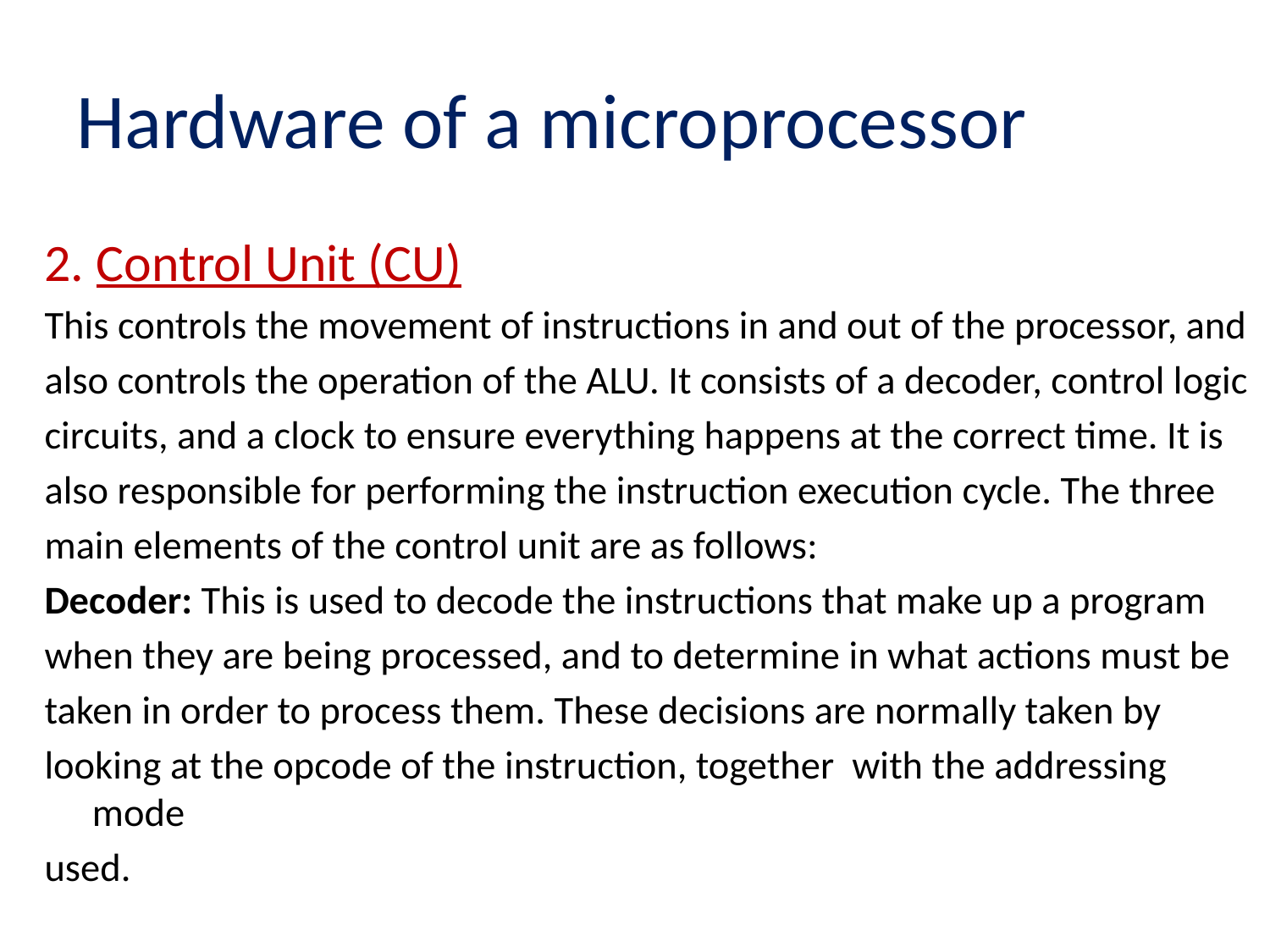

# Hardware of a microprocessor
2. Control Unit (CU)
This controls the movement of instructions in and out of the processor, and
also controls the operation of the ALU. It consists of a decoder, control logic
circuits, and a clock to ensure everything happens at the correct time. It is
also responsible for performing the instruction execution cycle. The three
main elements of the control unit are as follows:
Decoder: This is used to decode the instructions that make up a program
when they are being processed, and to determine in what actions must be
taken in order to process them. These decisions are normally taken by
looking at the opcode of the instruction, together  with the addressing mode
used.